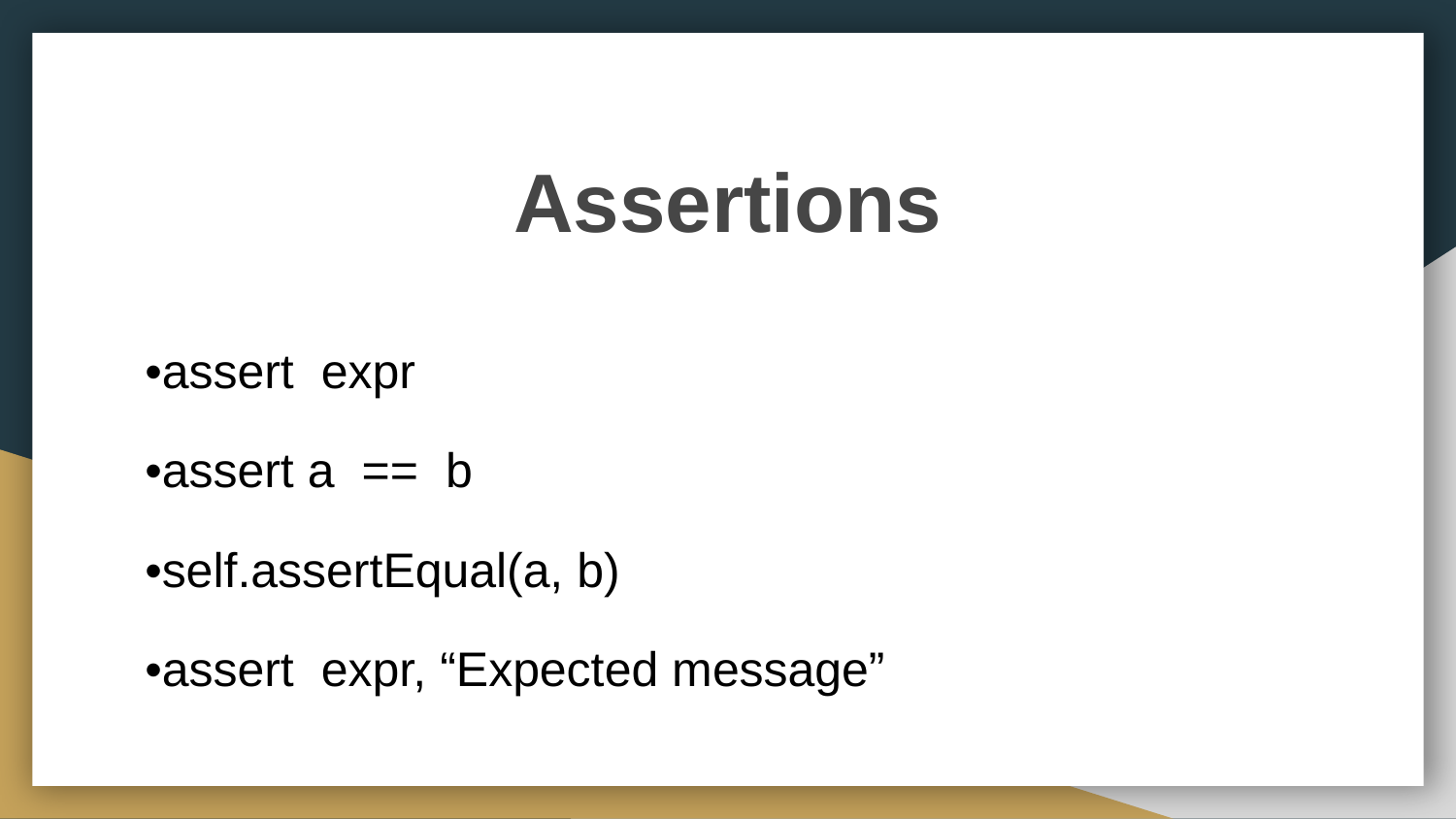

# Assertions
•assert  expr
•assert a  ==  b
•self.assertEqual(a, b)
•assert  expr, “Expected message”